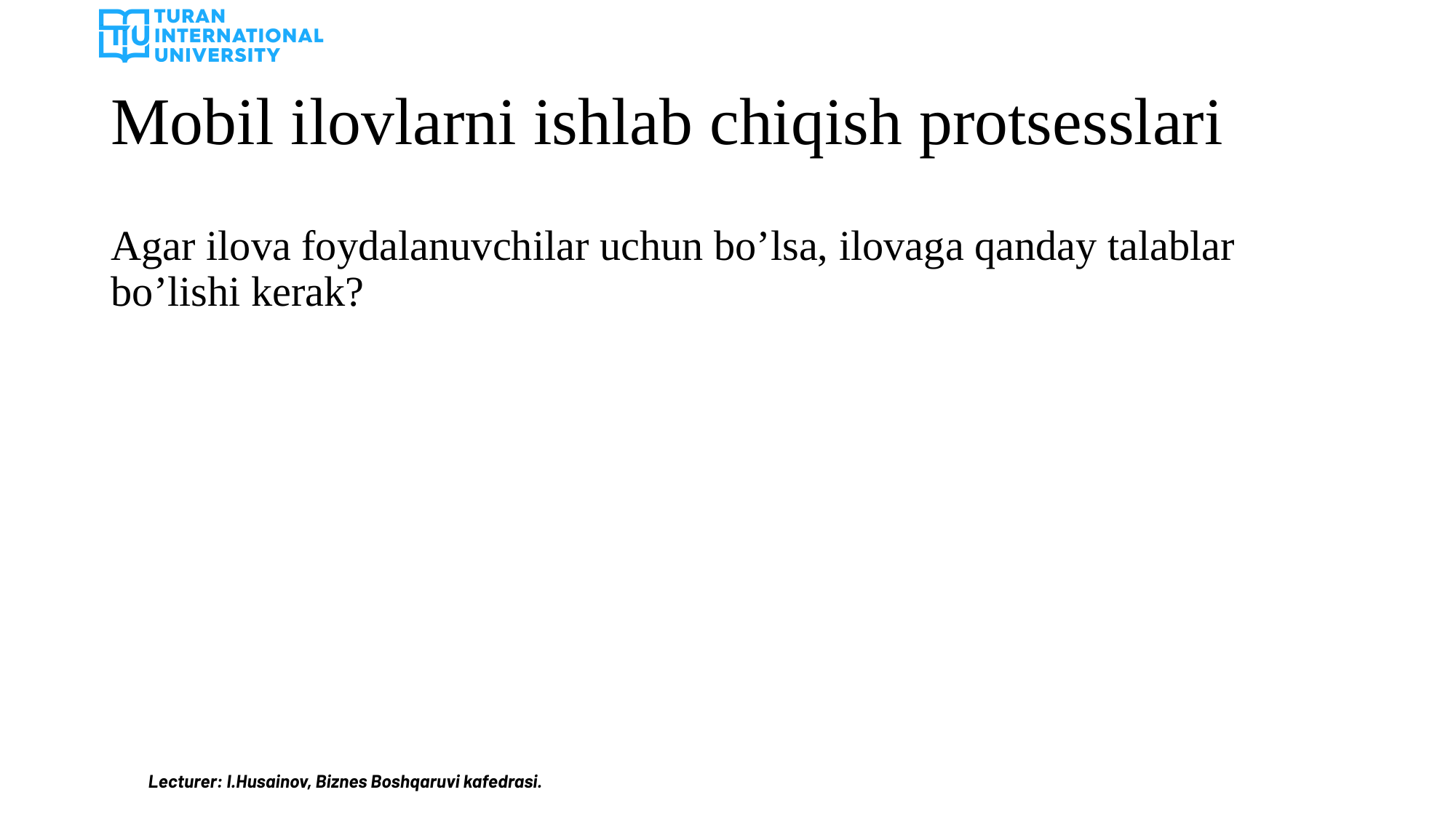

# Mobil ilovlarni ishlab chiqish protsesslari
Agar ilova foydalanuvchilar uchun bo’lsa, ilovaga qanday talablar bo’lishi kerak?
Lecturer: I.Husainov, Biznes Boshqaruvi kafedrasi.